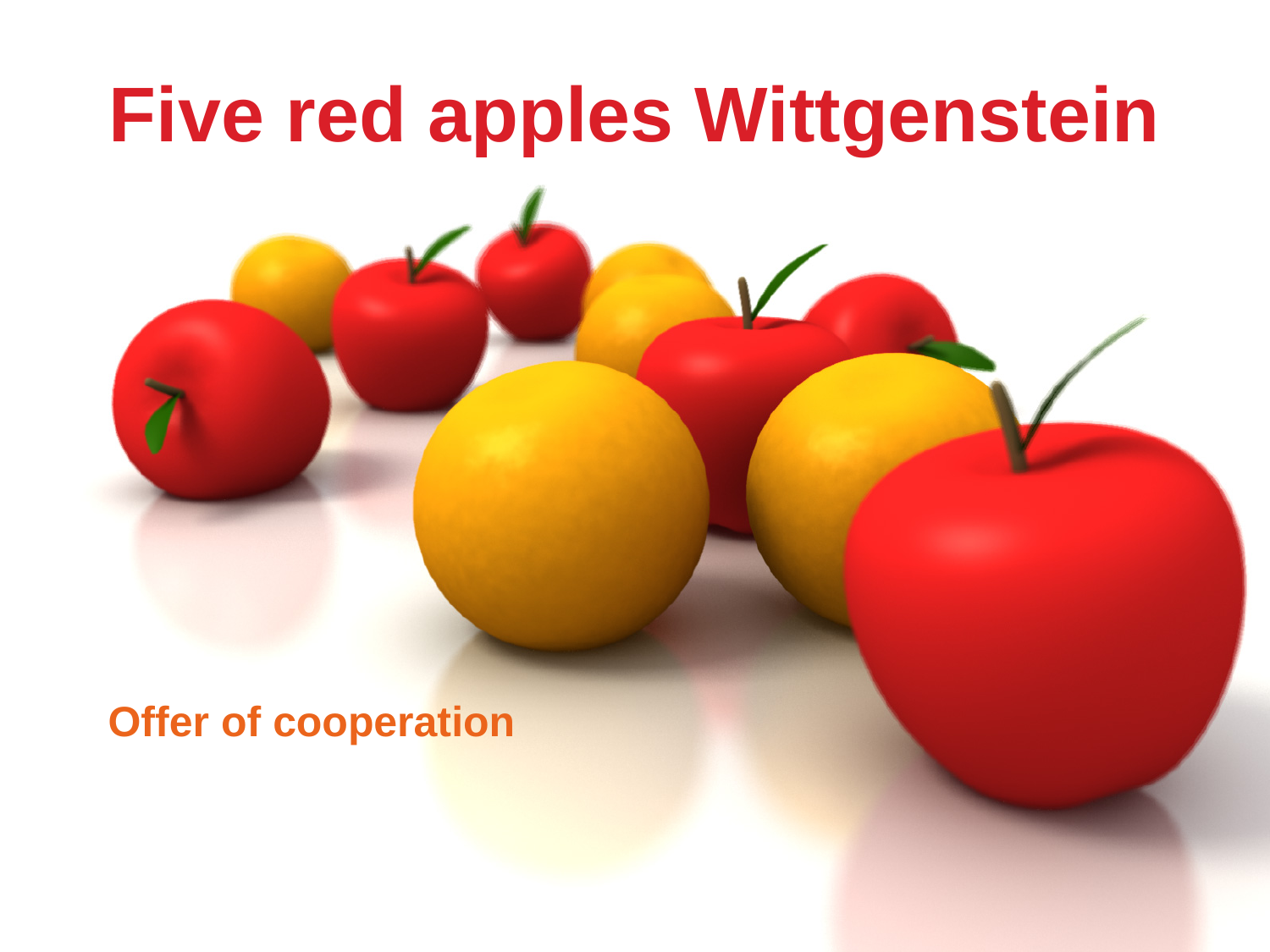

# Five red apples Wittgenstein
Offer of cooperation